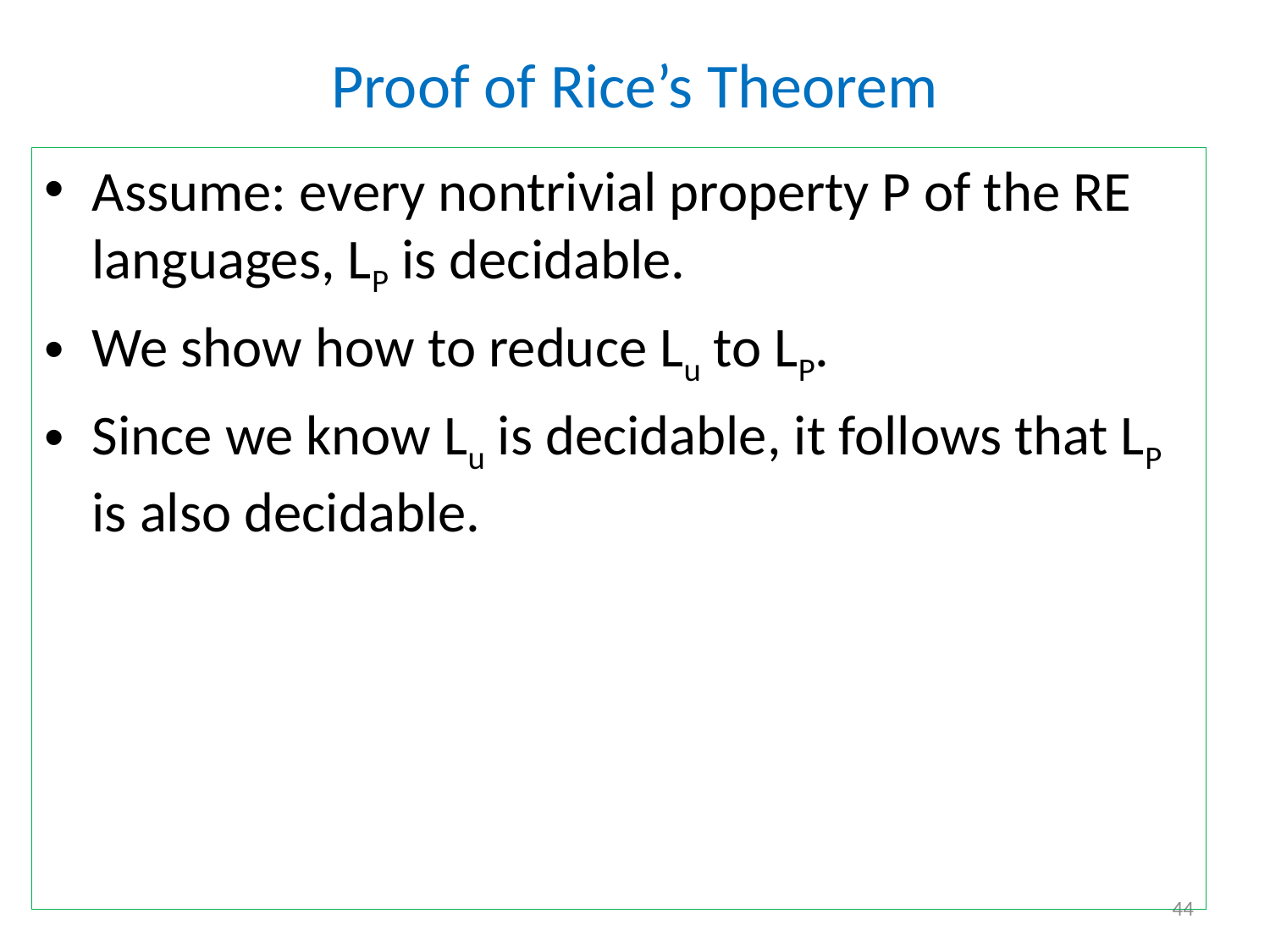

# Proof of Rice’s Theorem
Assume: every nontrivial property P of the RE languages, LP is decidable.
We show how to reduce Lu to LP.
Since we know Lu is decidable, it follows that LP is also decidable.
44